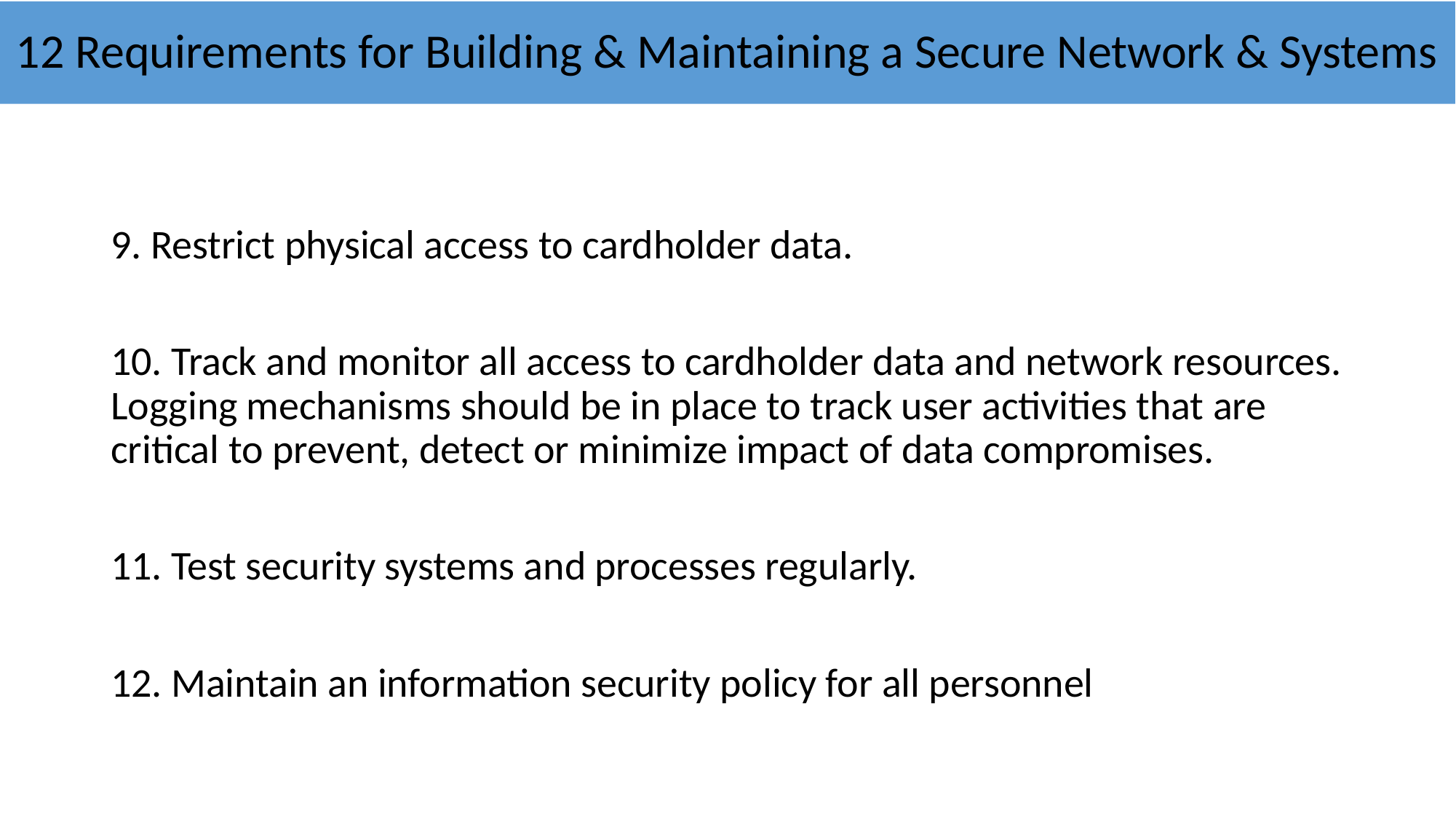

# 12 Requirements for Building & Maintaining a Secure Network & Systems
9. Restrict physical access to cardholder data.

10. Track and monitor all access to cardholder data and network resources. Logging mechanisms should be in place to track user activities that are critical to prevent, detect or minimize impact of data compromises.

11. Test security systems and processes regularly.

12. Maintain an information security policy for all personnel